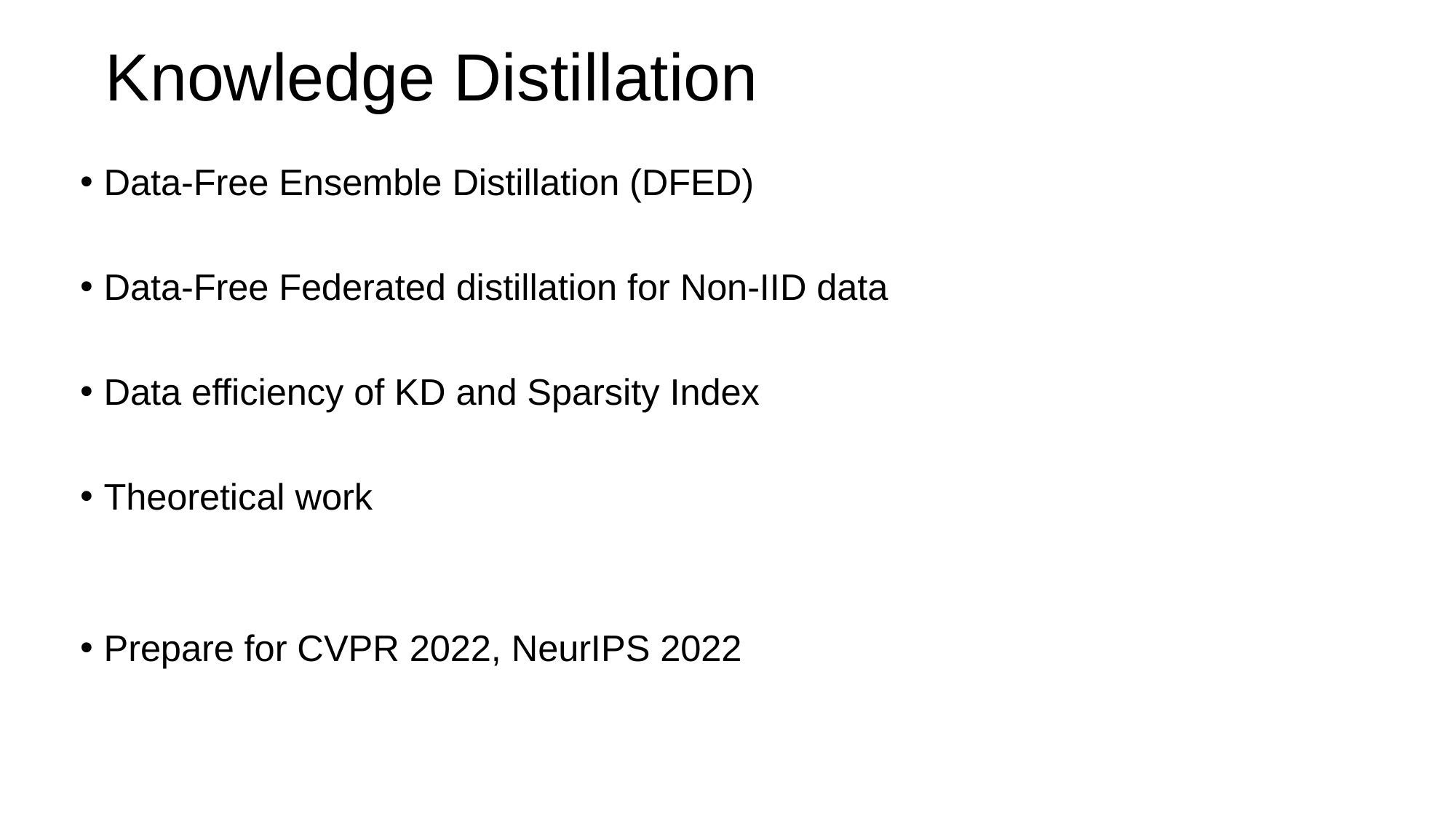

# Knowledge Distillation
Data-Free Ensemble Distillation (DFED)

Data-Free Federated distillation for Non-IID data

Data efficiency of KD and Sparsity Index

Theoretical work

Prepare for CVPR 2022, NeurIPS 2022